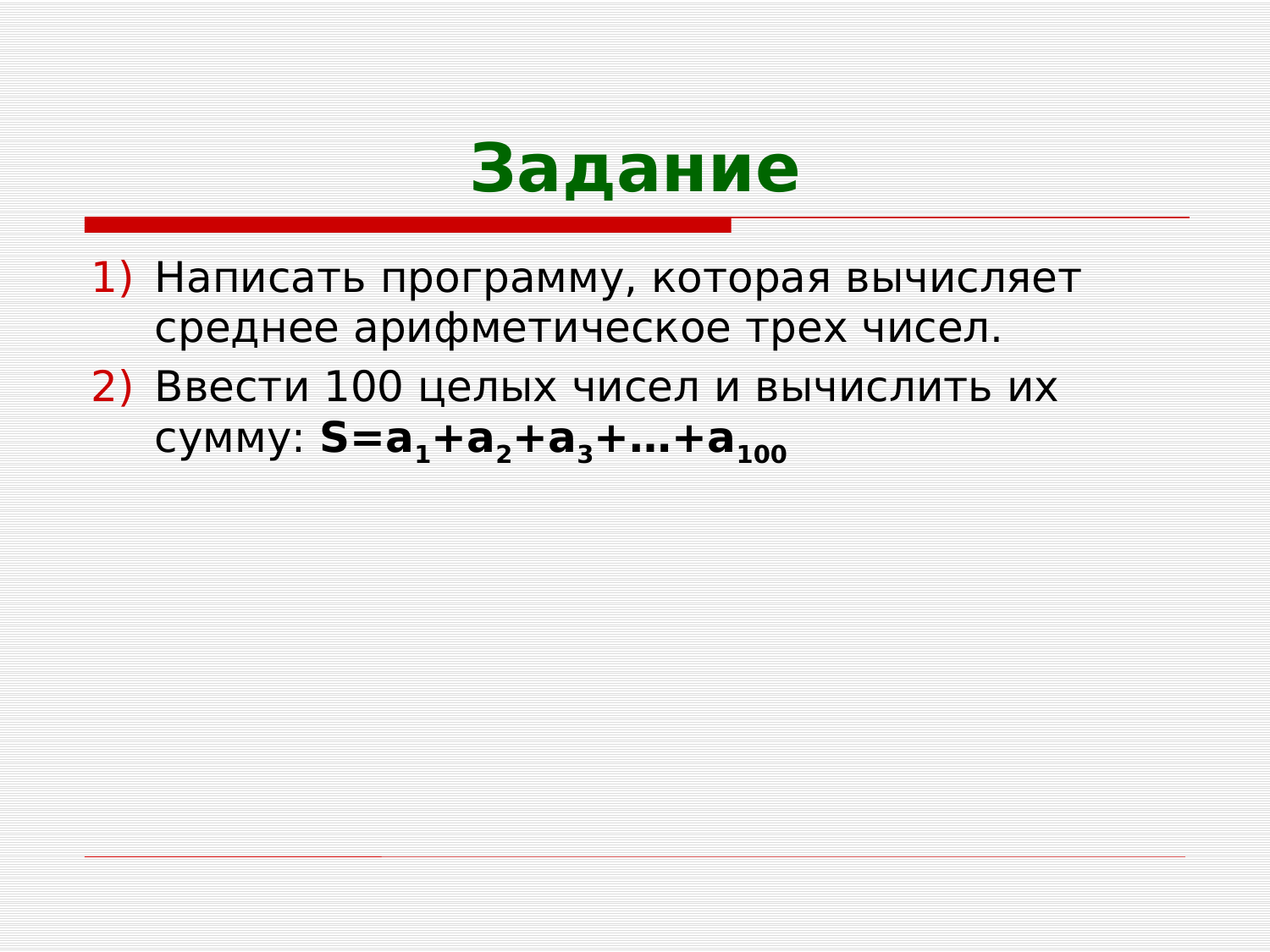

# Задание
Написать программу, которая вычисляет среднее арифметическое трех чисел.
Ввести 100 целых чисел и вычислить их сумму: S=a1+a2+a3+…+a100